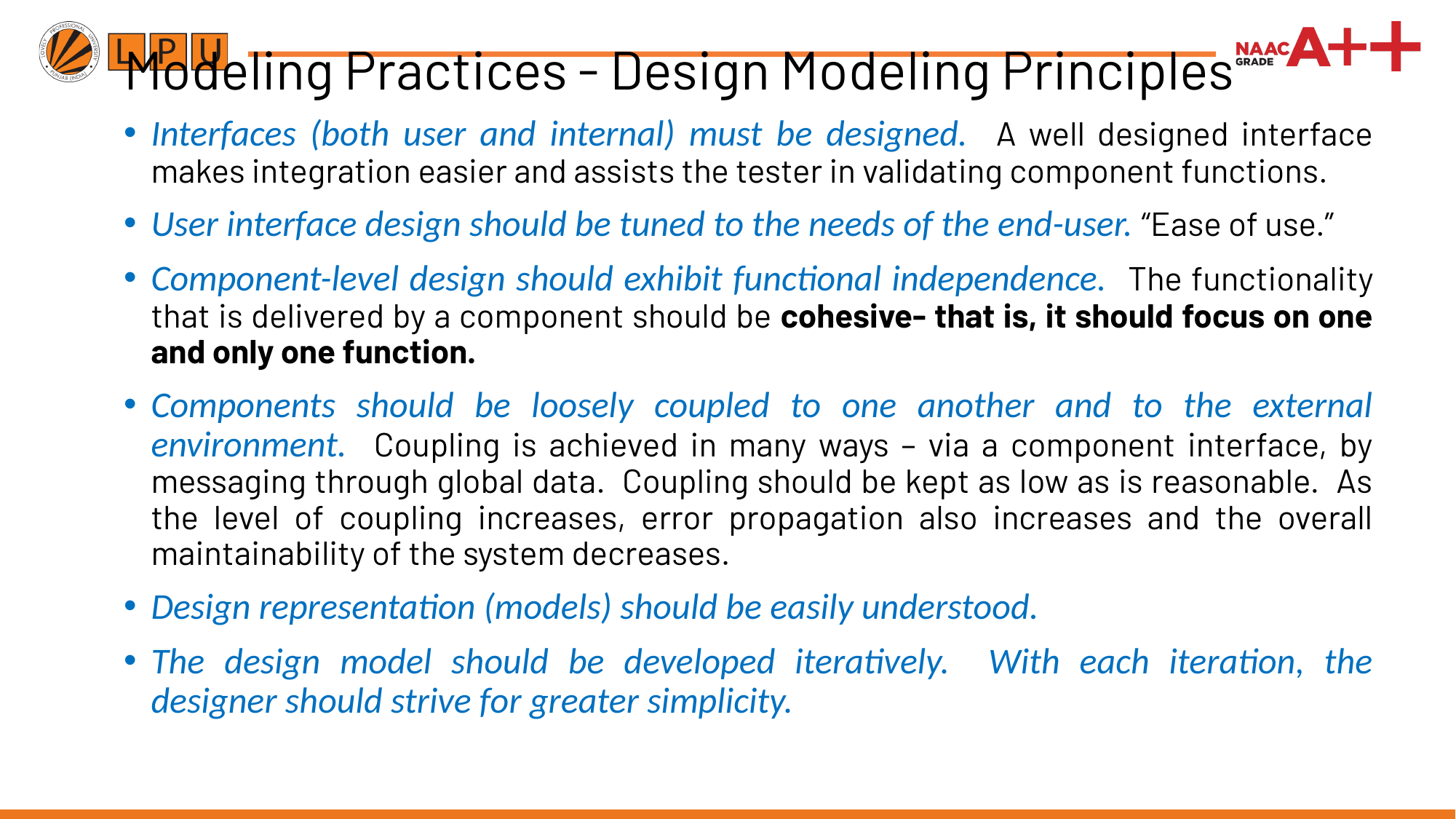

# Modeling Practices - Design Modeling Principles
Interfaces (both user and internal) must be designed.  A well designed interface makes integration easier and assists the tester in validating component functions.
User interface design should be tuned to the needs of the end-user. “Ease of use.”
Component-level design should exhibit functional independence.  The functionality that is delivered by a component should be cohesive- that is, it should focus on one and only one function.
Components should be loosely coupled to one another and to the external environment.  Coupling is achieved in many ways – via a component interface, by messaging through global data.  Coupling should be kept as low as is reasonable.  As the level of coupling increases, error propagation also increases and the overall maintainability of the system decreases.
Design representation (models) should be easily understood.
The design model should be developed iteratively.  With each iteration, the designer should strive for greater simplicity.